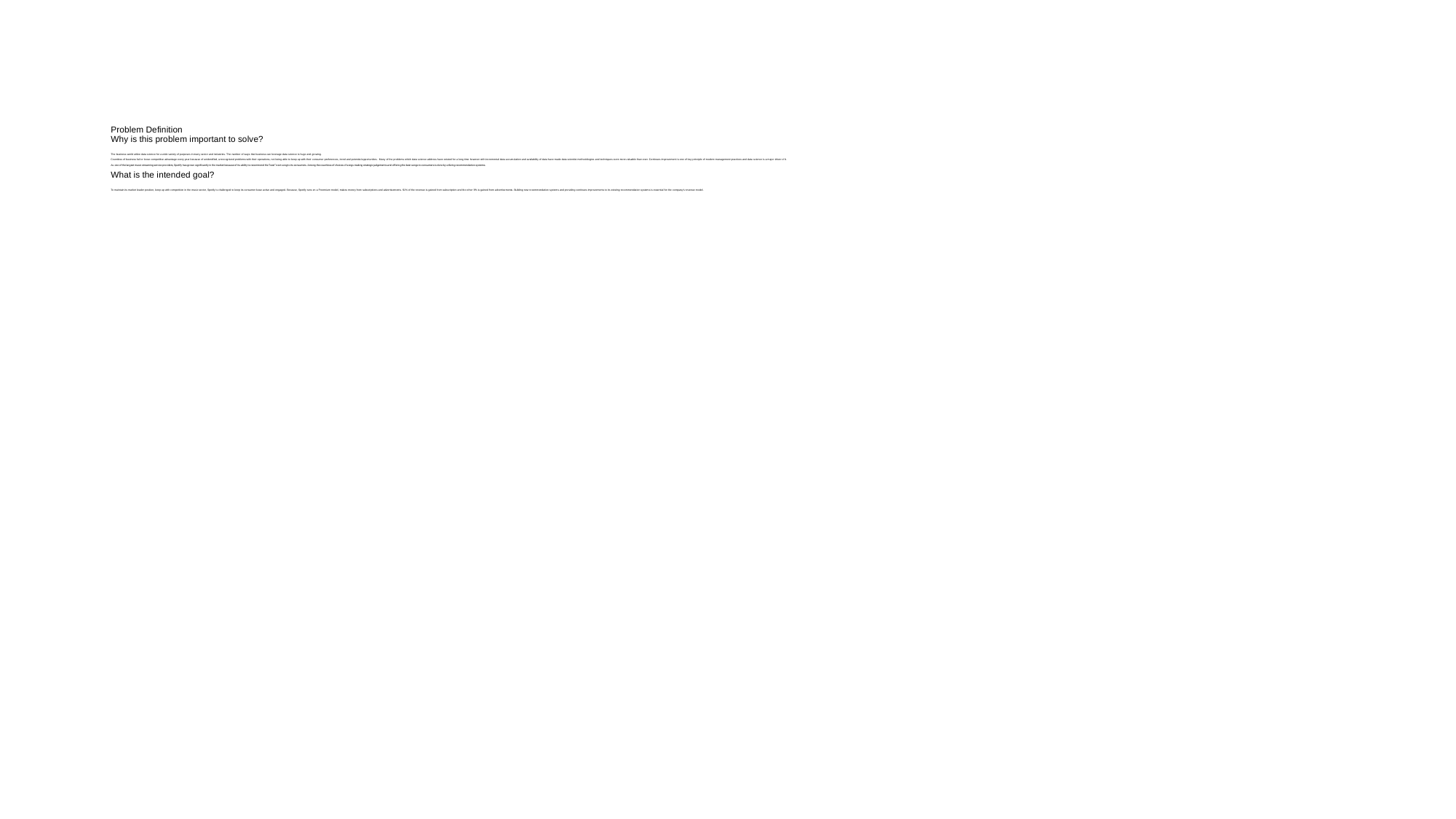

# Problem Definition Why is this problem important to solve? The business world utilize data science for a wide variety of purposes in many sector and industries. The number of ways that business can leverage data science is huge and growing. Countless of business fail or loose competitive advantage every year because of unidentified, unrecognized problems with their operations, not being able to keep up with their consumer preferences, trend and potential opportunities.  Many of the problems which data science address have existed for a long time however with incremental data accumulation and availability of data have made data scientist methodologies and techniques even more valuable than ever. Continues improvement is one of key principle of modern management practices and data science is a major driver of it. As one of the largest music streaming service providers, Spotify has grown significantly in the market because of its ability to recommend the “best” next song to its consumers. Among the countless of choices of songs making strategic judgements and offering the best songs to consumers is done by utilizing recommendation systems. What is the intended goal? To maintain its market leader position, keep up with competition in the music sector, Spotify is challenged to keep its consumer base active and engaged. Because, Spotify runs on a Freemium model, makes money from subscriptions and advertisements. 91% of the revenue is gained from subscription and the other 9% is gained from advertisements. Building new recommendation systems and providing continues improvements to its existing recommendation systems is essential for the company’s revenue model.